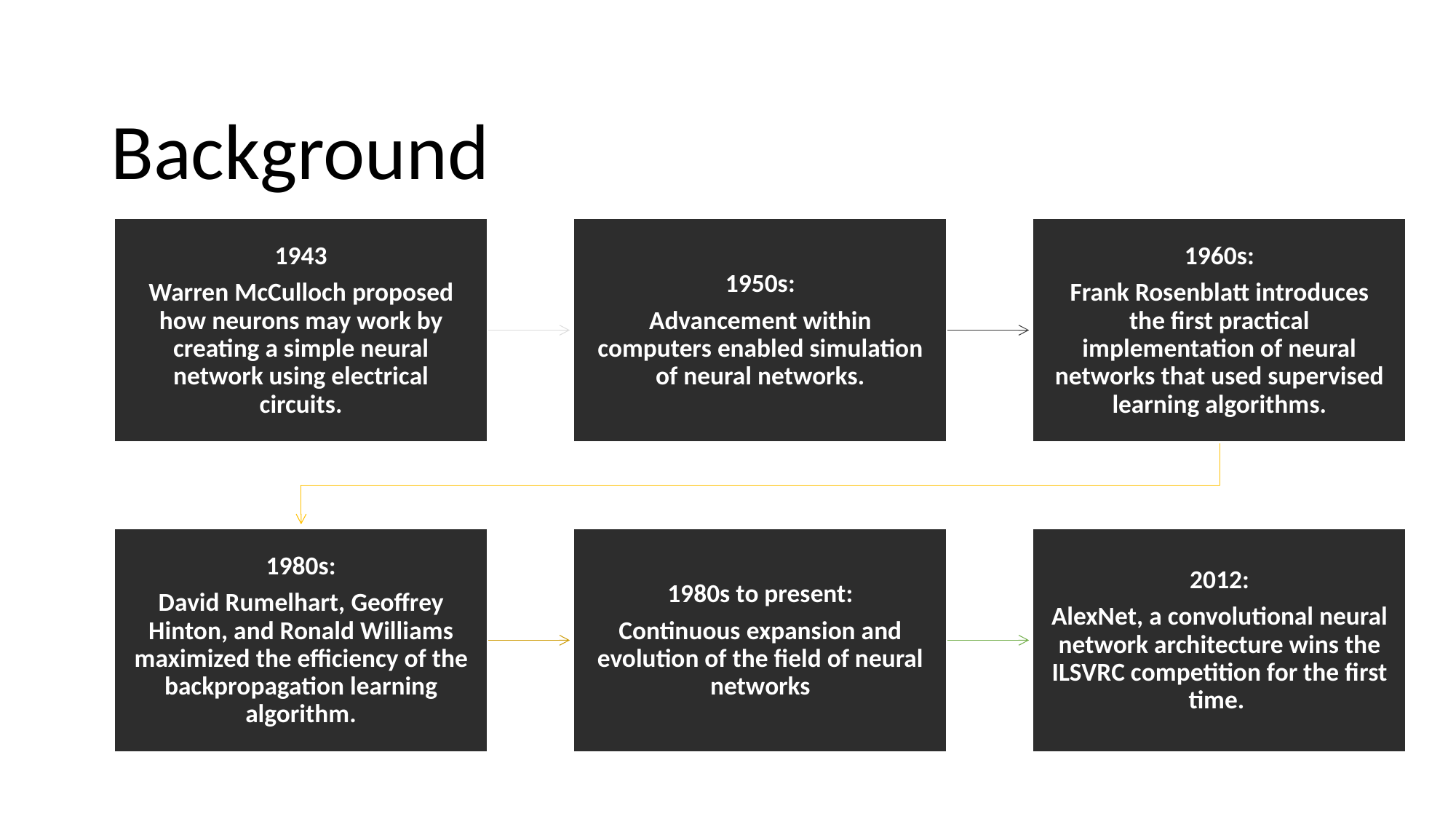

# Background

1943
Warren McCulloch proposed how neurons may work by creating a simple neural network using electrical circuits.

1950s:
Advancement within computers enabled simulation of neural networks.

1960s:
Frank Rosenblatt introduces the first practical implementation of neural networks that used supervised learning algorithms.

1980s:
David Rumelhart, Geoffrey Hinton, and Ronald Williams maximized the efficiency of the backpropagation learning algorithm.

1980s to present:
Continuous expansion and evolution of the field of neural networks
2012:
AlexNet, a convolutional neural network architecture wins the ILSVRC competition for the first time.